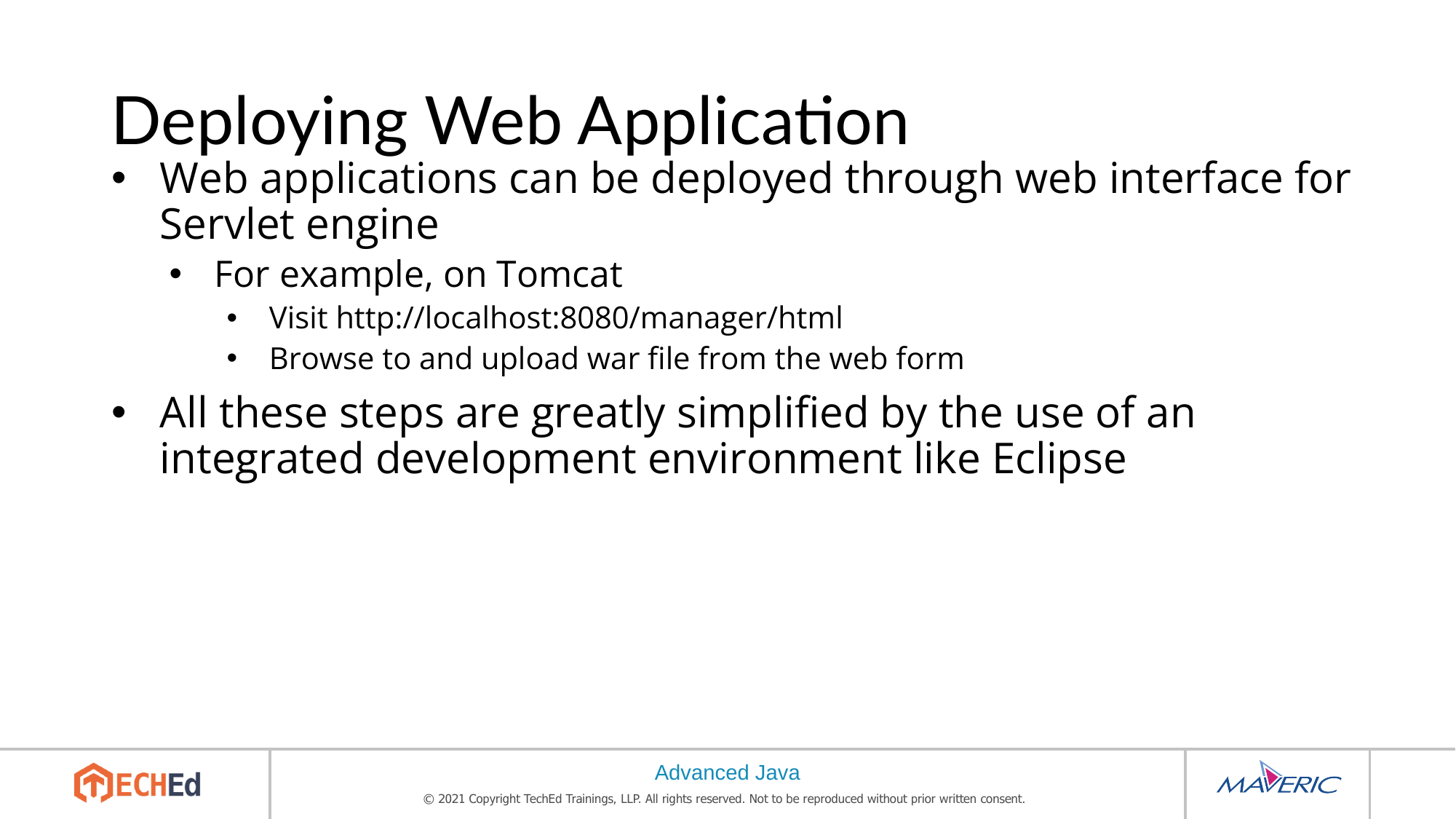

# Deploying Web Application
Web applications can be deployed through web interface for Servlet engine
For example, on Tomcat
Visit http://localhost:8080/manager/html
Browse to and upload war file from the web form
All these steps are greatly simplified by the use of an integrated development environment like Eclipse